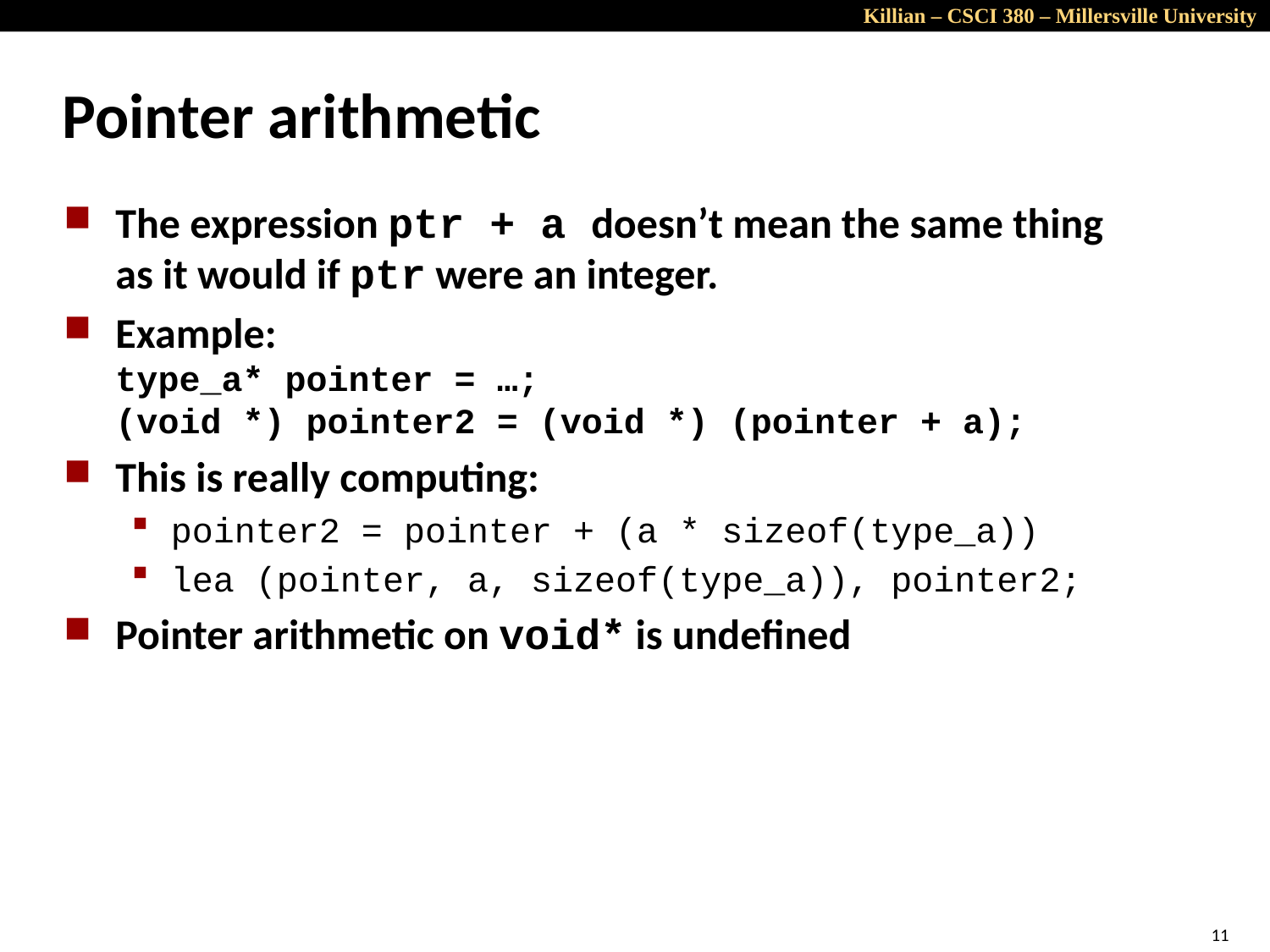

# Pointer arithmetic
The expression ptr + a doesn’t mean the same thing as it would if ptr were an integer.
Example:
type_a* pointer = …;
(void *) pointer2 = (void *) (pointer + a);
This is really computing:
pointer2 = pointer + (a * sizeof(type_a))
lea (pointer, a, sizeof(type_a)), pointer2;
Pointer arithmetic on void* is undefined